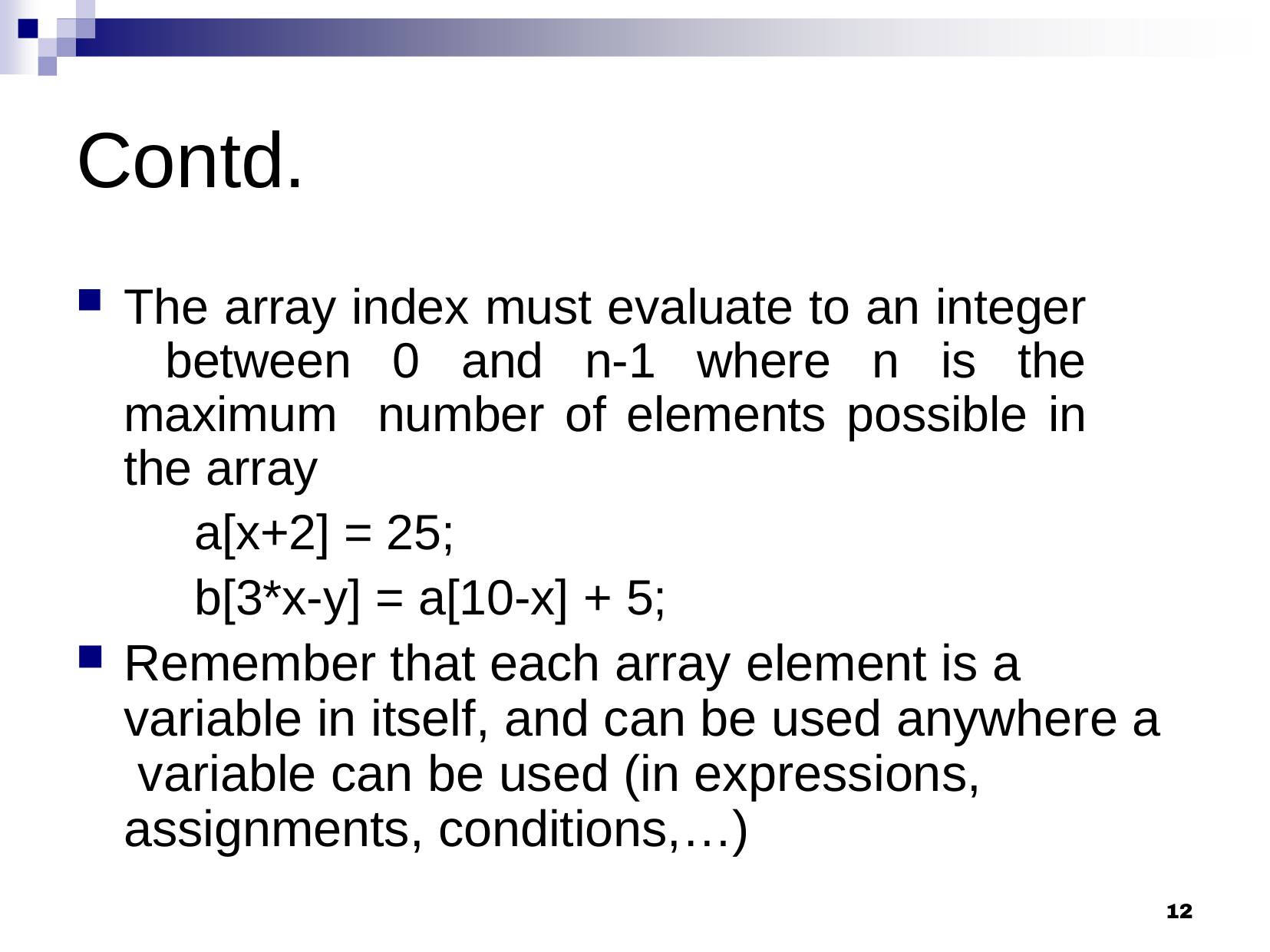

# Contd.
The array index must evaluate to an integer  between 0 and n-1 where n is the maximum  number of elements possible in the array
a[x+2] = 25;
b[3*x-y] = a[10-x] + 5;
Remember that each array element is a  variable in itself, and can be used anywhere a  variable can be used (in expressions,  assignments, conditions,…)
12